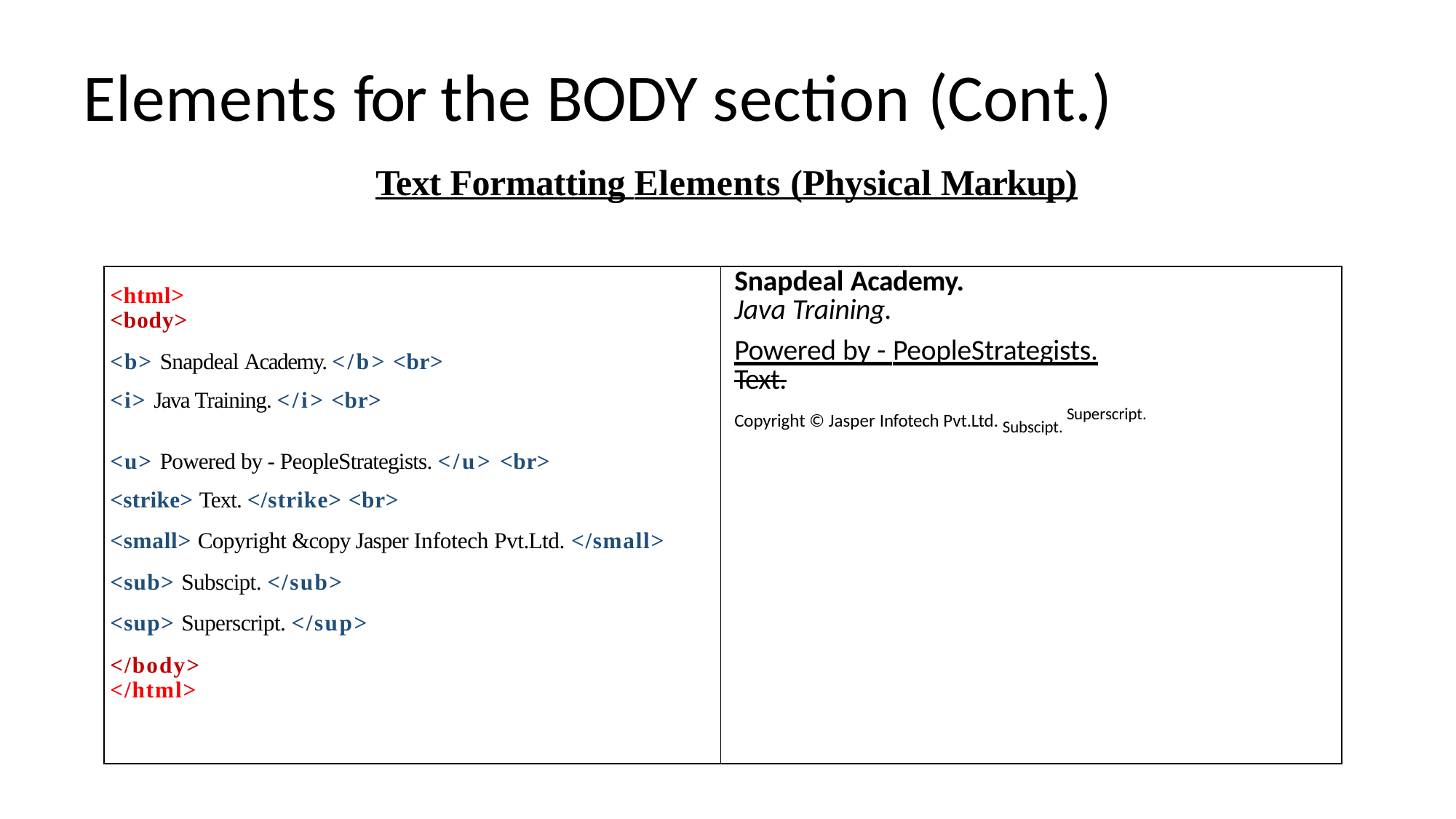

# Elements for the BODY section (Cont.)
Text Formatting Elements (Physical Markup)
| <html> <body> | Snapdeal Academy. Java Training. |
| --- | --- |
| <b> Snapdeal Academy. </b> <br> <i> Java Training. </i> <br> | Powered by - PeopleStrategists. Text. Copyright © Jasper Infotech Pvt.Ltd. Subscipt. Superscript. |
| <u> Powered by - PeopleStrategists. </u> <br> |  |
| <strike> Text. </strike> <br> |  |
| <small> Copyright &copy Jasper Infotech Pvt.Ltd. </small> |  |
| <sub> Subscipt. </sub> |  |
| <sup> Superscript. </sup> |  |
| </body> </html> |  |